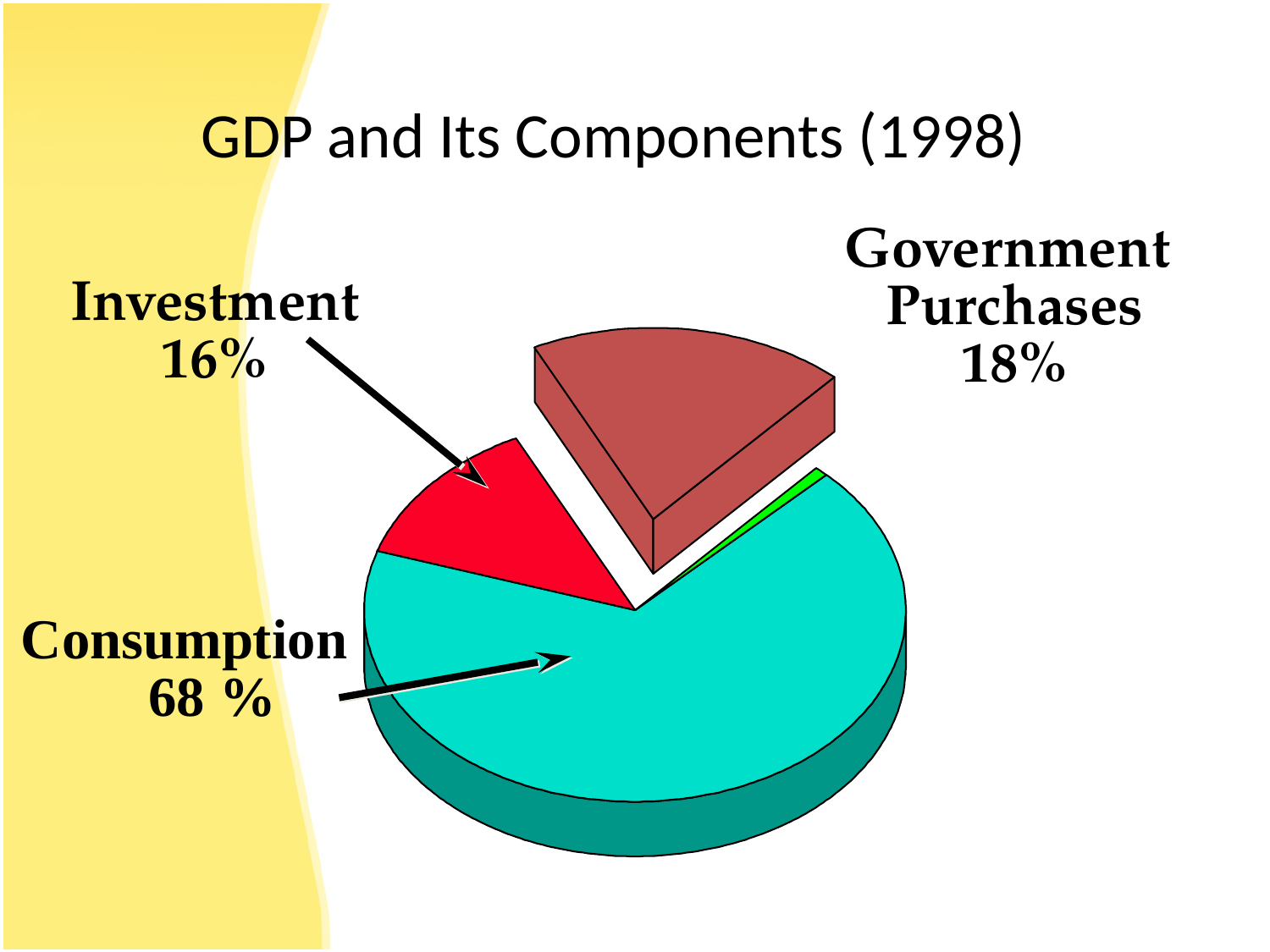

# GDP and Its Components (1998)

Government
Purchases
18%
Investment
16%

Consumption
         68 %